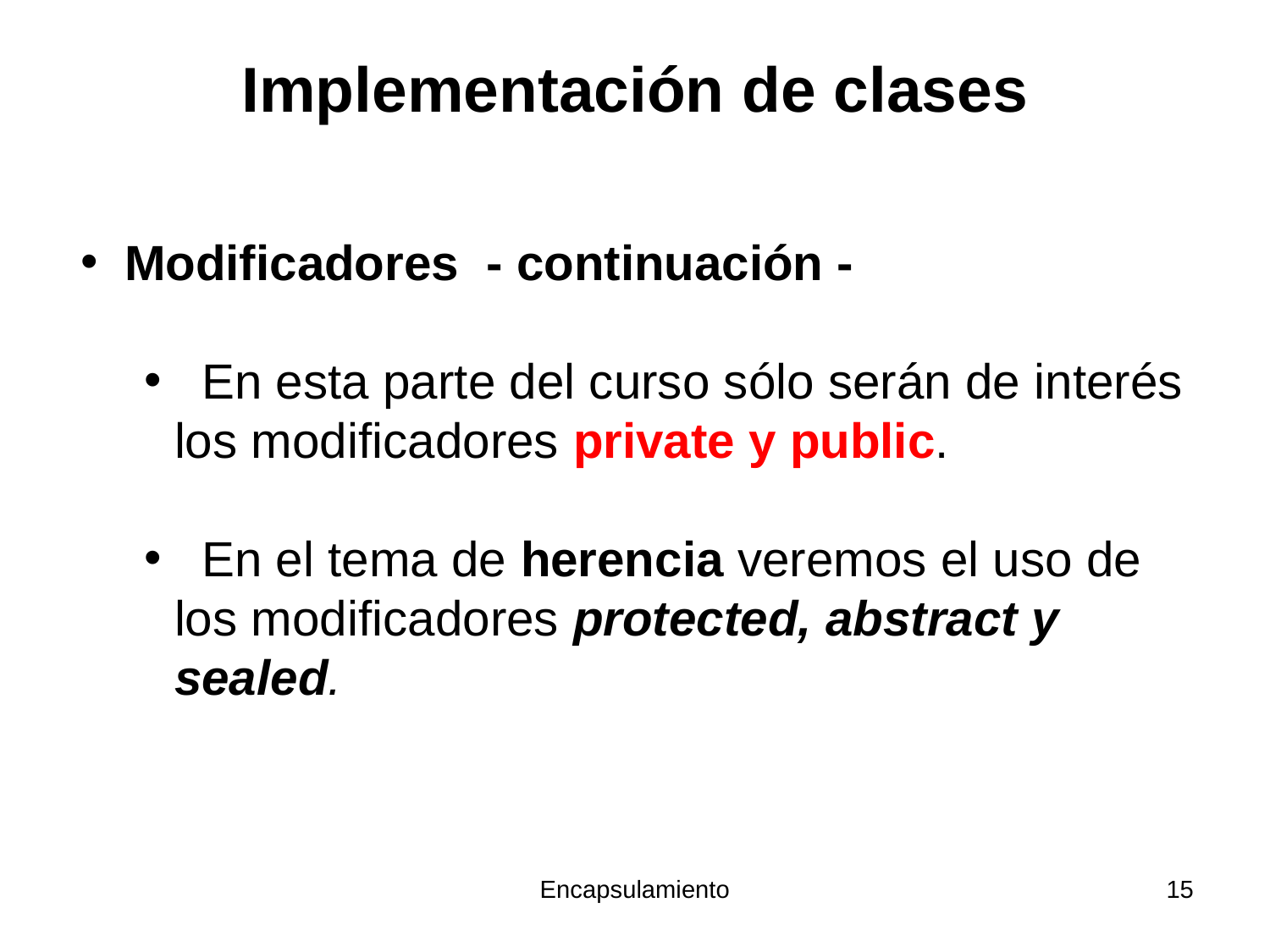

# Implementación de clases

 Modificadores  - continuación -

  En esta parte del curso sólo serán de interés los modificadores private y public.

  En el tema de herencia veremos el uso de los modificadores protected, abstract y sealed.

Encapsulamiento
15